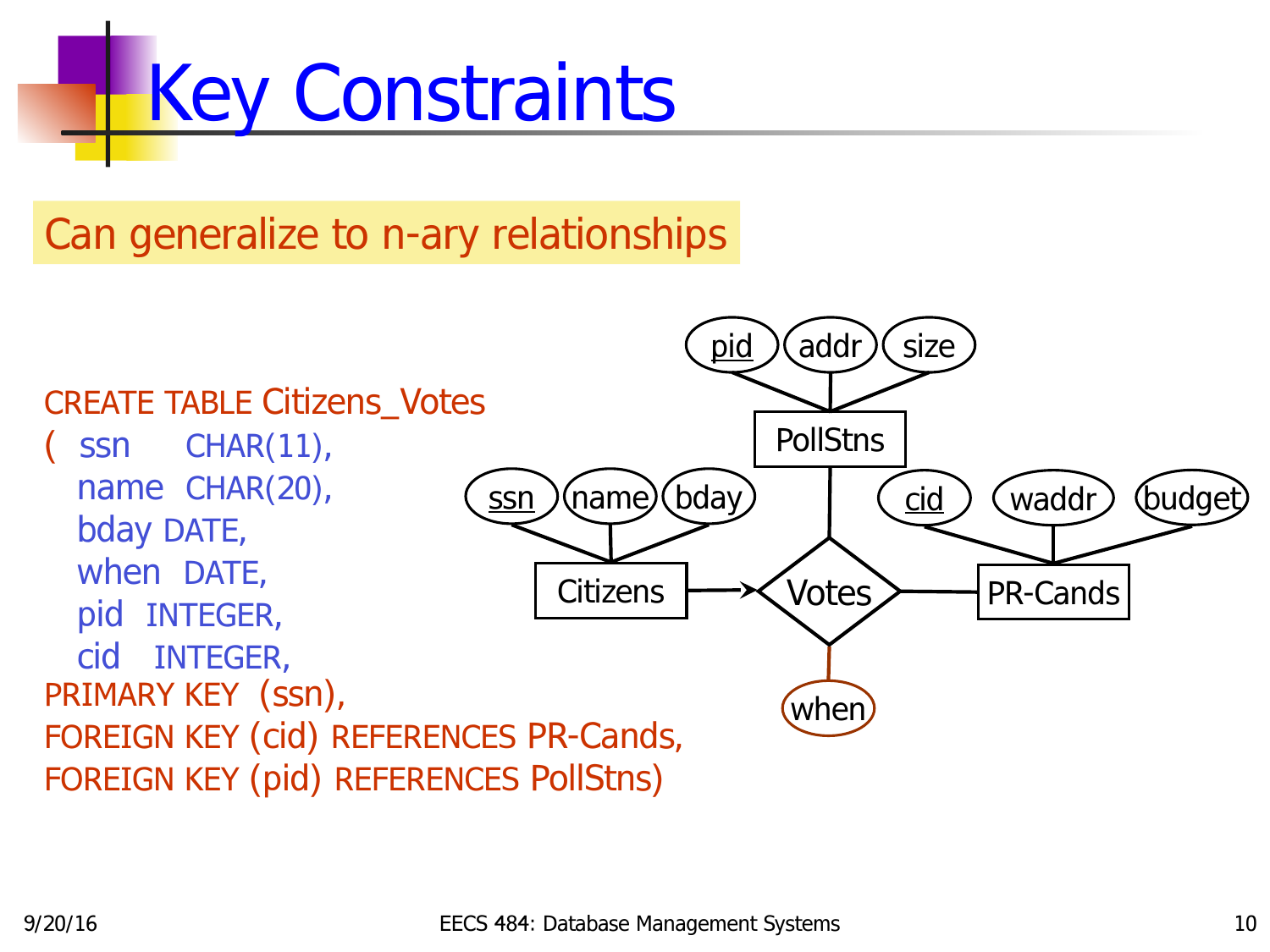

# Key Constraints
Can generalize to n-ary relationships
pid
addr
size
PollStns
ssn
name
bday
Citizens
budget
cid
waddr
PR-Cands
Votes
when
CREATE TABLE Citizens_Votes
(  ssn     CHAR(11),
   name  CHAR(20),
   bday DATE,
   when  DATE,
   pid  INTEGER,
   cid   INTEGER,
PRIMARY KEY  (ssn),
FOREIGN KEY (cid) REFERENCES PR-Cands,
FOREIGN KEY (pid) REFERENCES PollStns)
9/20/16
EECS 484: Database Management Systems
10